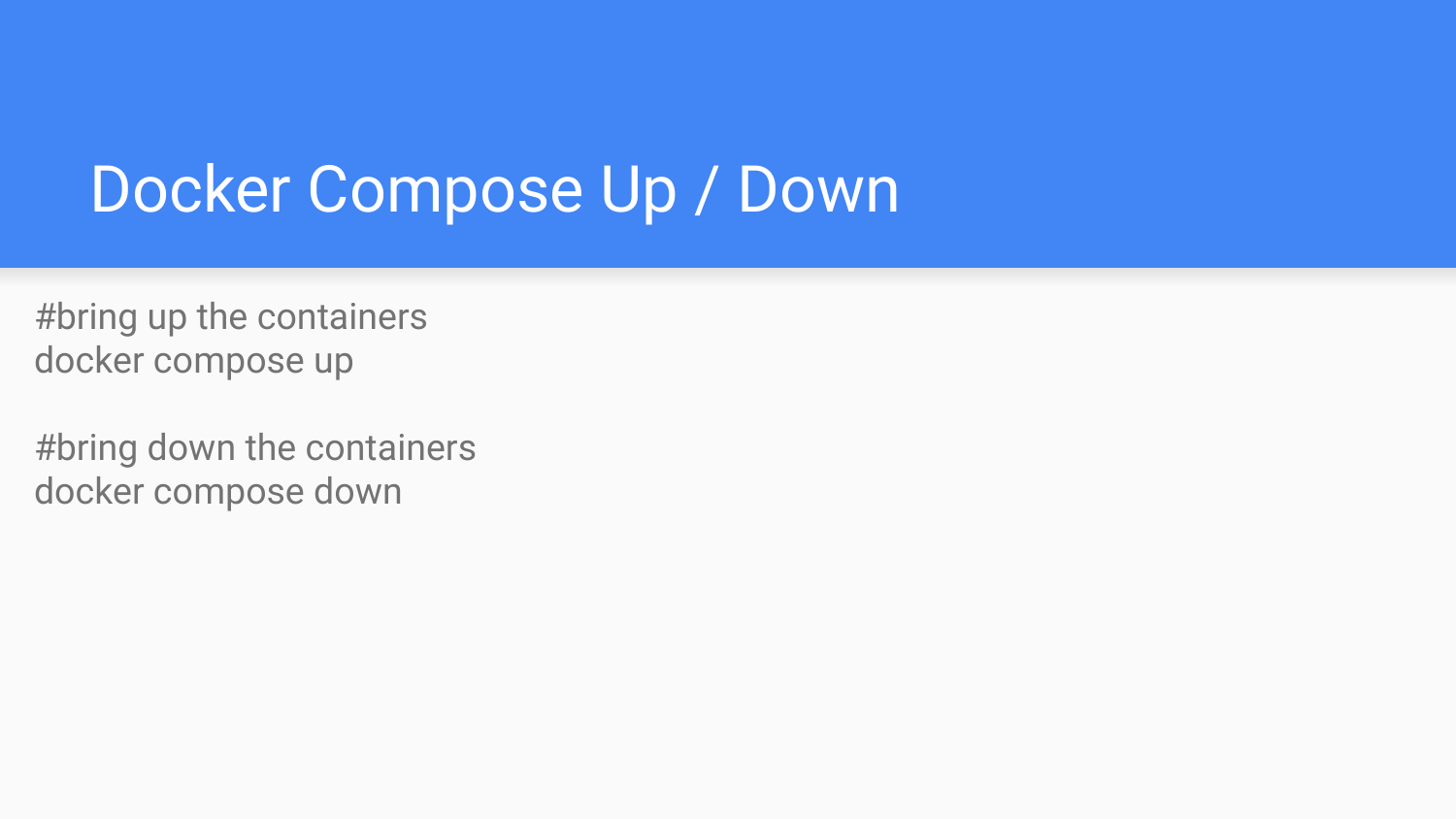

# Docker Compose Up / Down
#bring up the containers
docker compose up

#bring down the containers
docker compose down